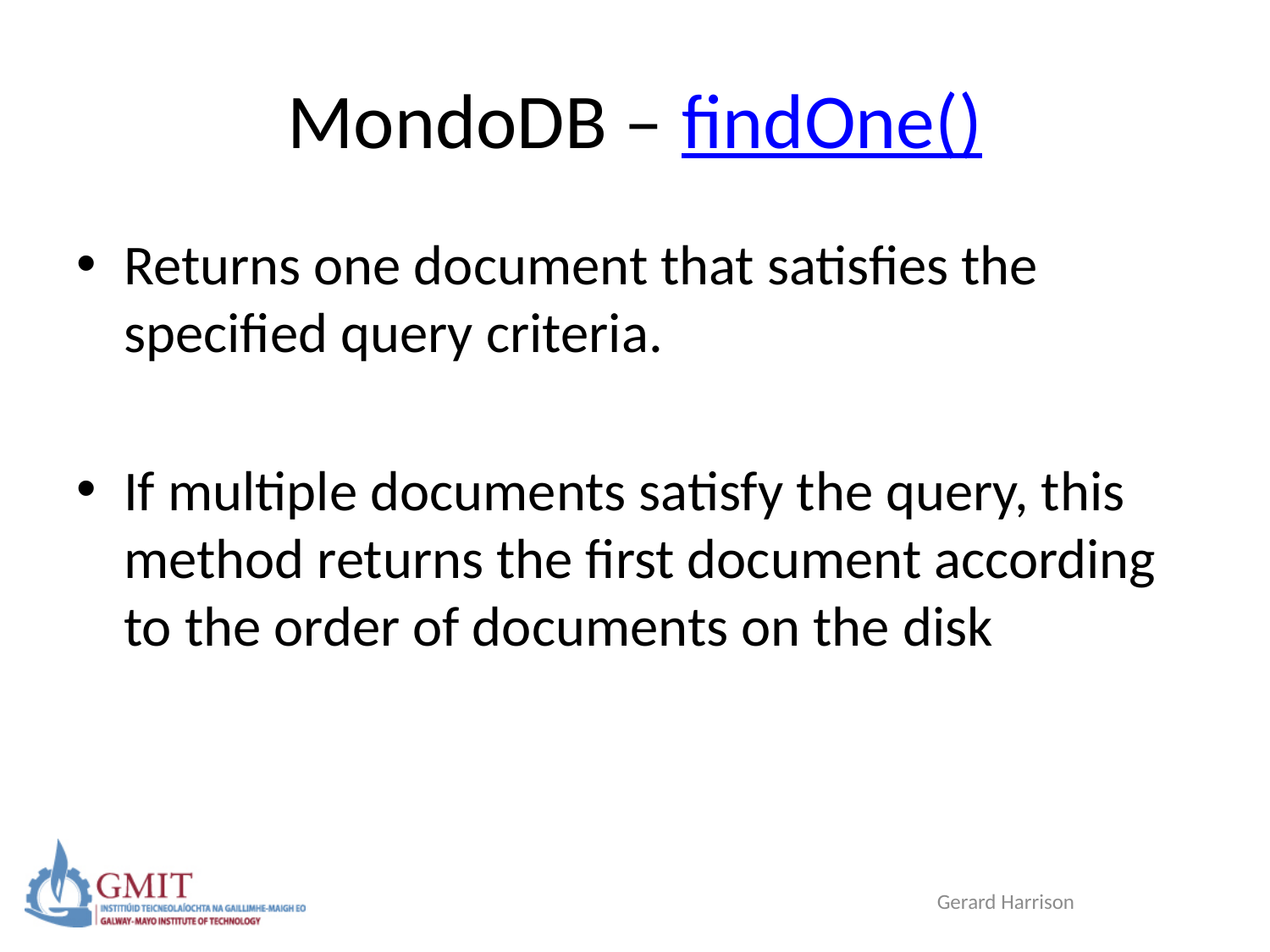

# MondoDB – findOne()
Returns one document that satisfies the specified query criteria.

If multiple documents satisfy the query, this method returns the first document according to the order of documents on the disk
Gerard Harrison
19